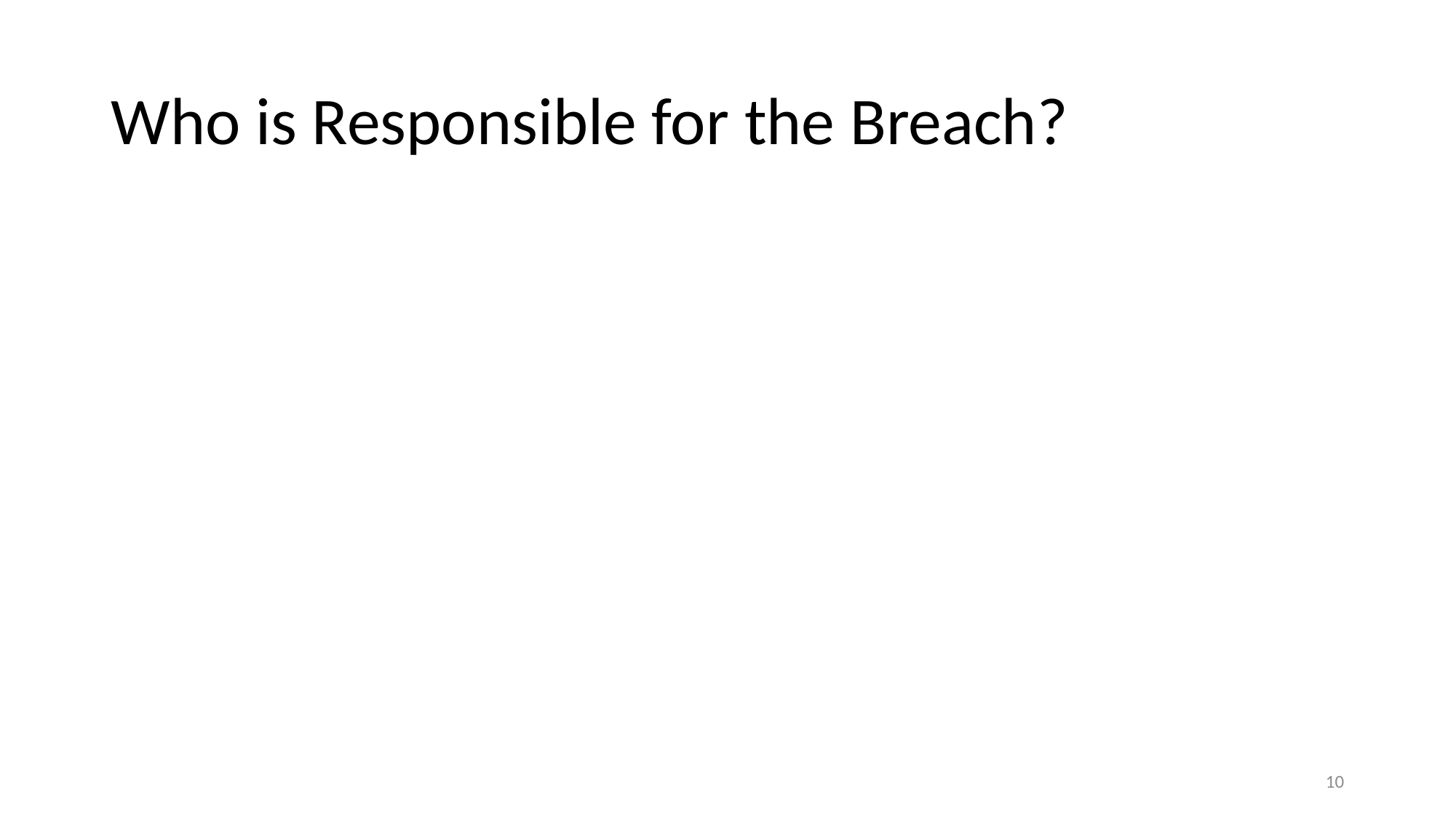

# Who is Responsible for the Breach?

10